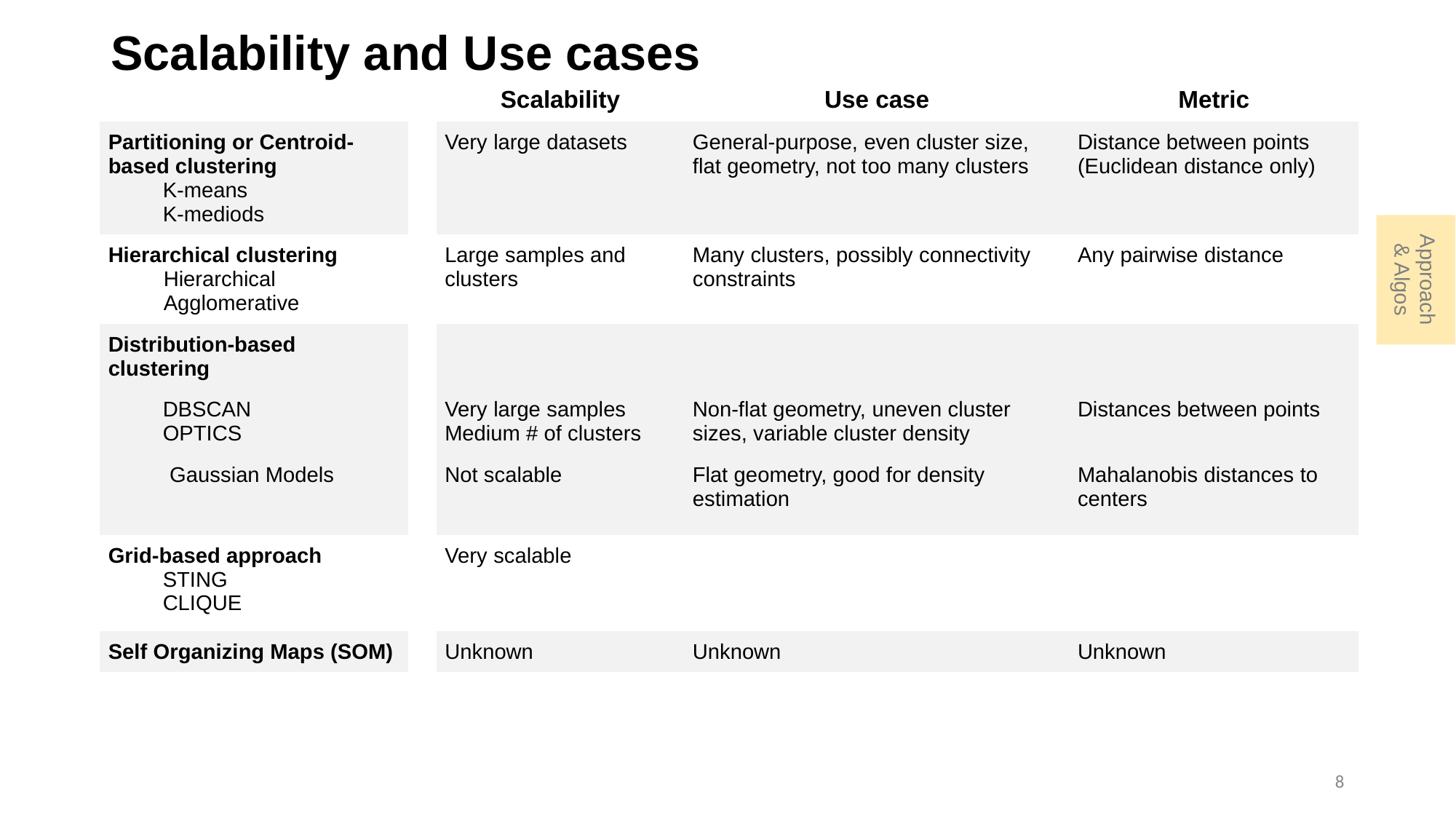

# Scalability and Use cases
|  |  | Scalability | Use case | Metric |
| --- | --- | --- | --- | --- |
| Partitioning or Centroid-based clustering K-means K-mediods |  | Very large datasets | General-purpose, even cluster size, flat geometry, not too many clusters | Distance between points (Euclidean distance only) |
| Hierarchical clustering Hierarchical Agglomerative |  | Large samples and clusters | Many clusters, possibly connectivity constraints | Any pairwise distance |
| Distribution-based clustering |  |  |  |  |
| DBSCAN OPTICS |  | Very large samples Medium # of clusters | Non-flat geometry, uneven cluster sizes, variable cluster density | Distances between points |
| Gaussian Models |  | Not scalable | Flat geometry, good for density estimation | Mahalanobis distances to centers |
| Grid-based approach STING CLIQUE |  | Very scalable |  |  |
| Self Organizing Maps (SOM) |  | Unknown | Unknown | Unknown |
Approach & Algos
8